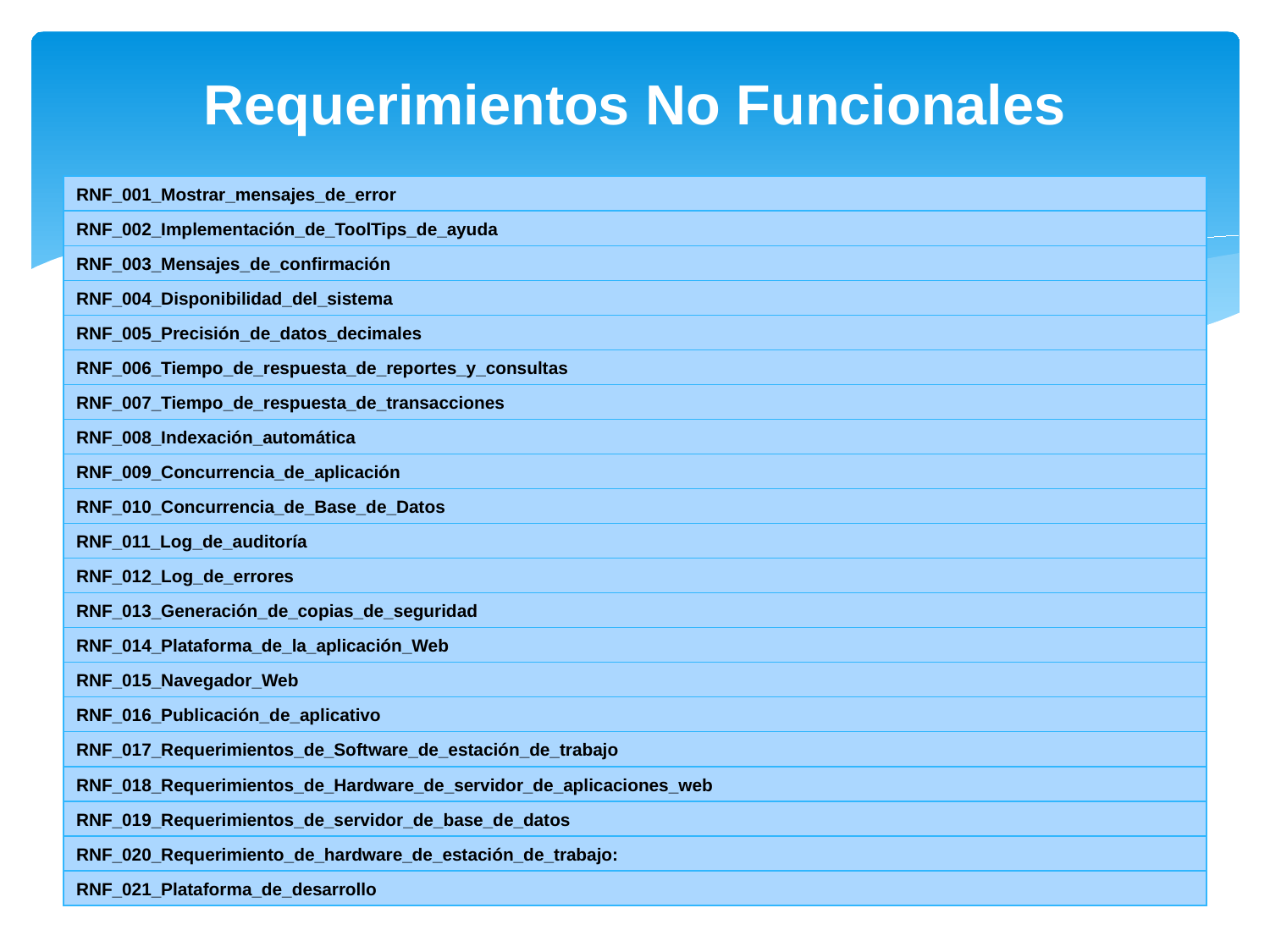

Requerimientos No Funcionales
| RNF\_001\_Mostrar\_mensajes\_de\_error |
| --- |
| RNF\_002\_Implementación\_de\_ToolTips\_de\_ayuda |
| RNF\_003\_Mensajes\_de\_confirmación |
| RNF\_004\_Disponibilidad\_del\_sistema |
| RNF\_005\_Precisión\_de\_datos\_decimales |
| RNF\_006\_Tiempo\_de\_respuesta\_de\_reportes\_y\_consultas |
| RNF\_007\_Tiempo\_de\_respuesta\_de\_transacciones |
| RNF\_008\_Indexación\_automática |
| RNF\_009\_Concurrencia\_de\_aplicación |
| RNF\_010\_Concurrencia\_de\_Base\_de\_Datos |
| RNF\_011\_Log\_de\_auditoría |
| RNF\_012\_Log\_de\_errores |
| RNF\_013\_Generación\_de\_copias\_de\_seguridad |
| RNF\_014\_Plataforma\_de\_la\_aplicación\_Web |
| RNF\_015\_Navegador\_Web |
| RNF\_016\_Publicación\_de\_aplicativo |
| RNF\_017\_Requerimientos\_de\_Software\_de\_estación\_de\_trabajo |
| RNF\_018\_Requerimientos\_de\_Hardware\_de\_servidor\_de\_aplicaciones\_web |
| RNF\_019\_Requerimientos\_de\_servidor\_de\_base\_de\_datos |
| RNF\_020\_Requerimiento\_de\_hardware\_de\_estación\_de\_trabajo: |
| RNF\_021\_Plataforma\_de\_desarrollo |